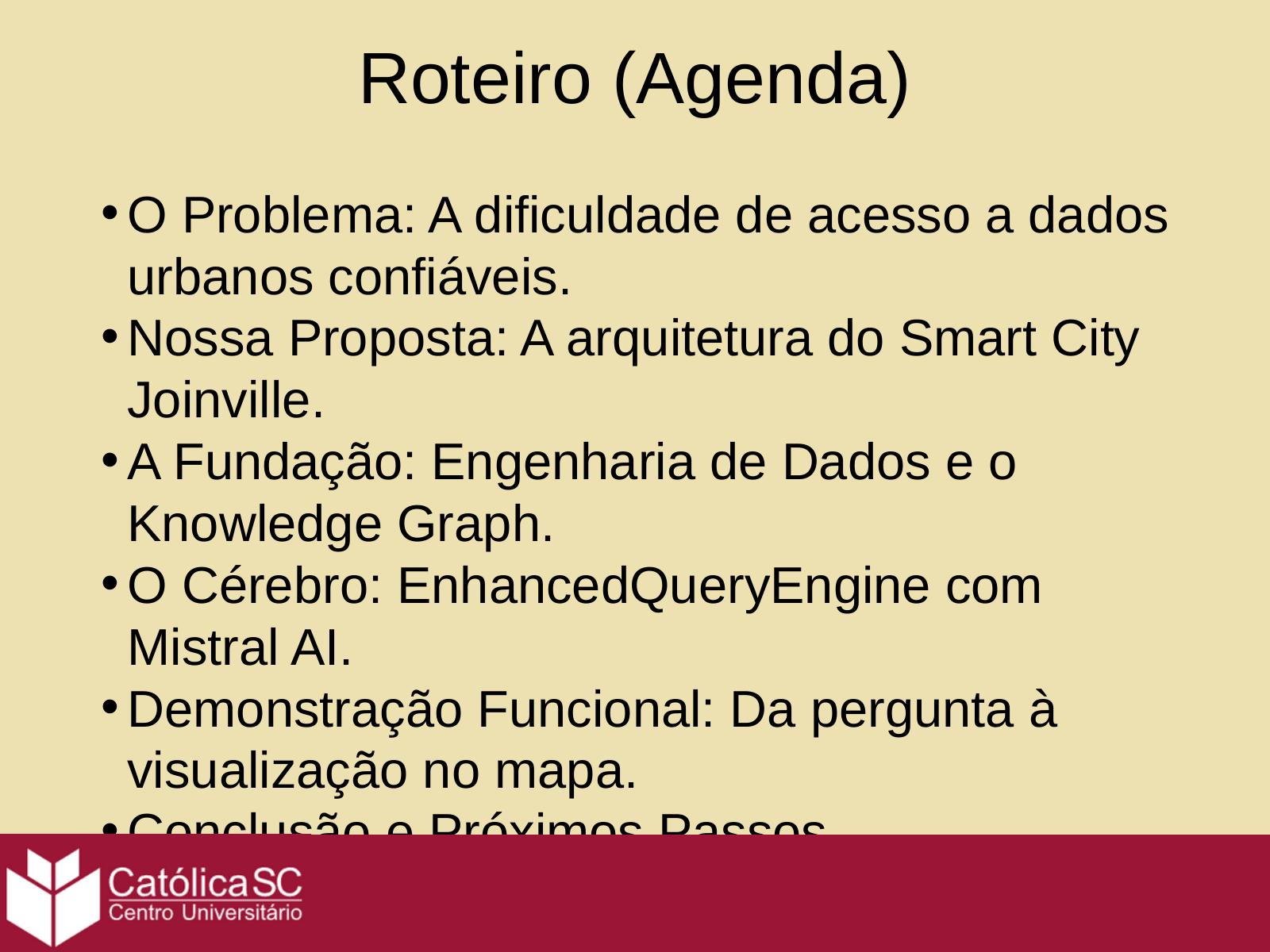

Roteiro (Agenda)
O Problema: A dificuldade de acesso a dados urbanos confiáveis.
Nossa Proposta: A arquitetura do Smart City Joinville.
A Fundação: Engenharia de Dados e o Knowledge Graph.
O Cérebro: EnhancedQueryEngine com Mistral AI.
Demonstração Funcional: Da pergunta à visualização no mapa.
Conclusão e Próximos Passos.